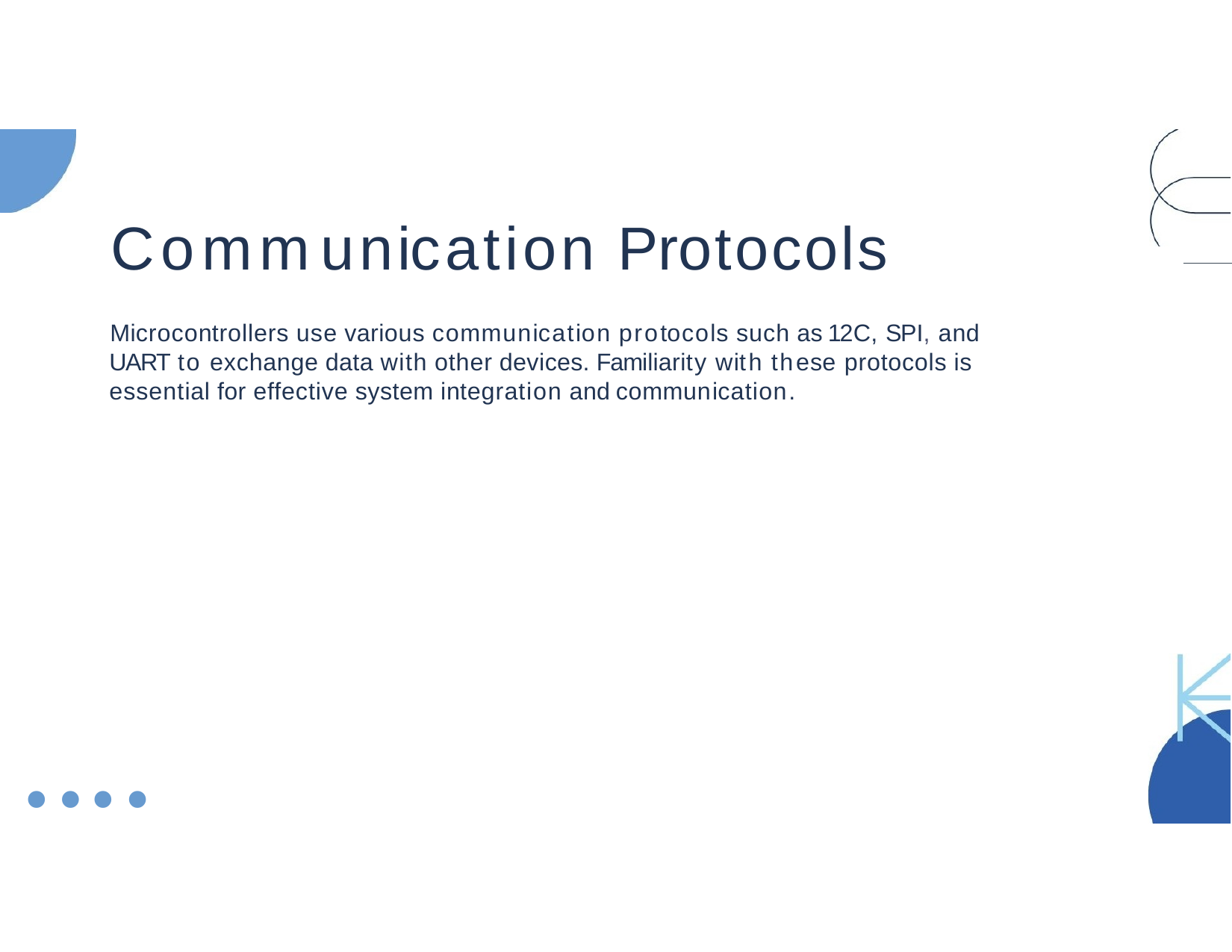

# Communication Protocols

Microcontrollers use various communication protocols such as 12C, SPI, and UART to exchange data with other devices. Familiarity with these protocols is essential for effective system integration andcommunication.

••••